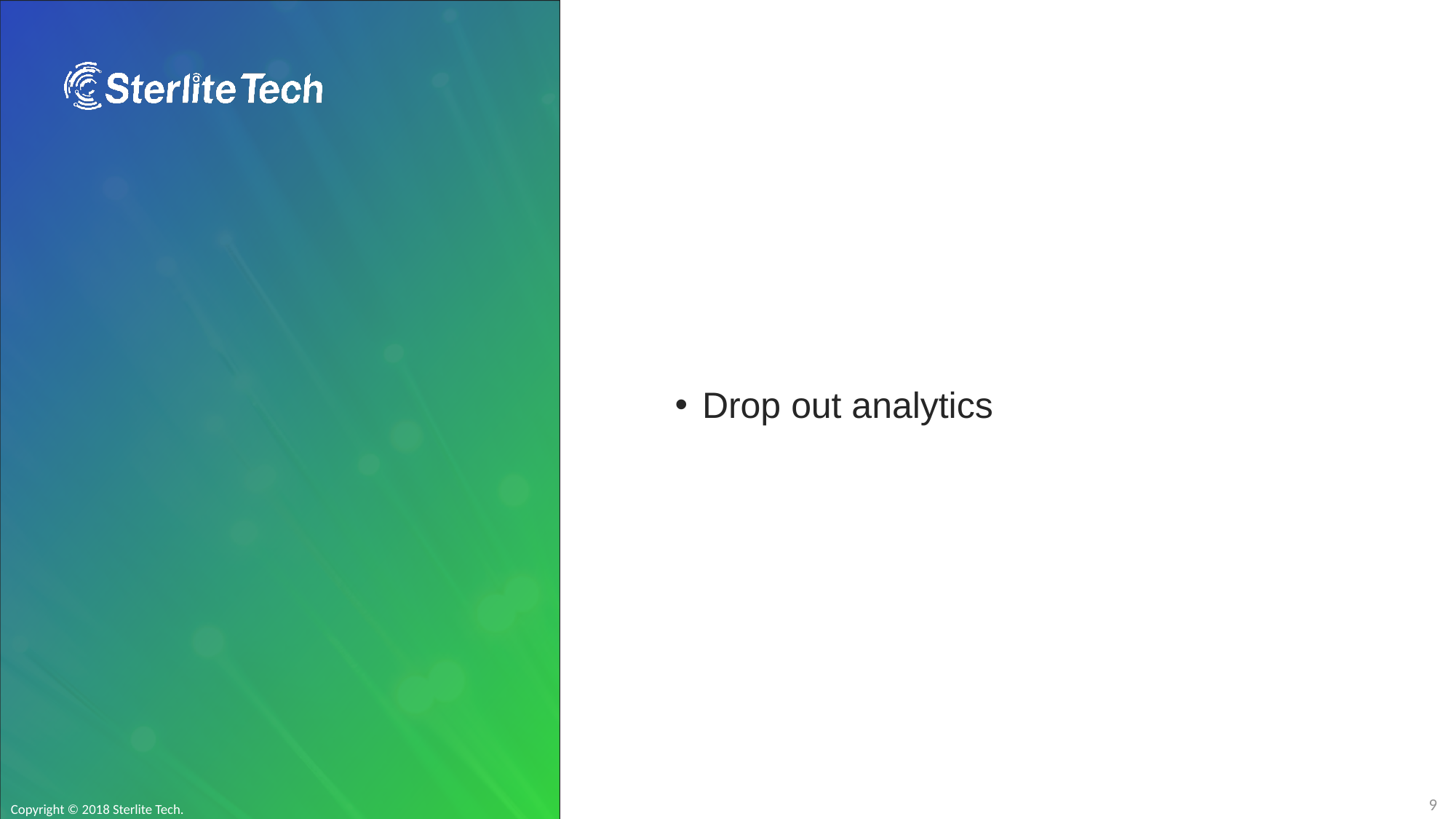

Drop out analytics
#
Copyright © 2018 Sterlite Tech.
9